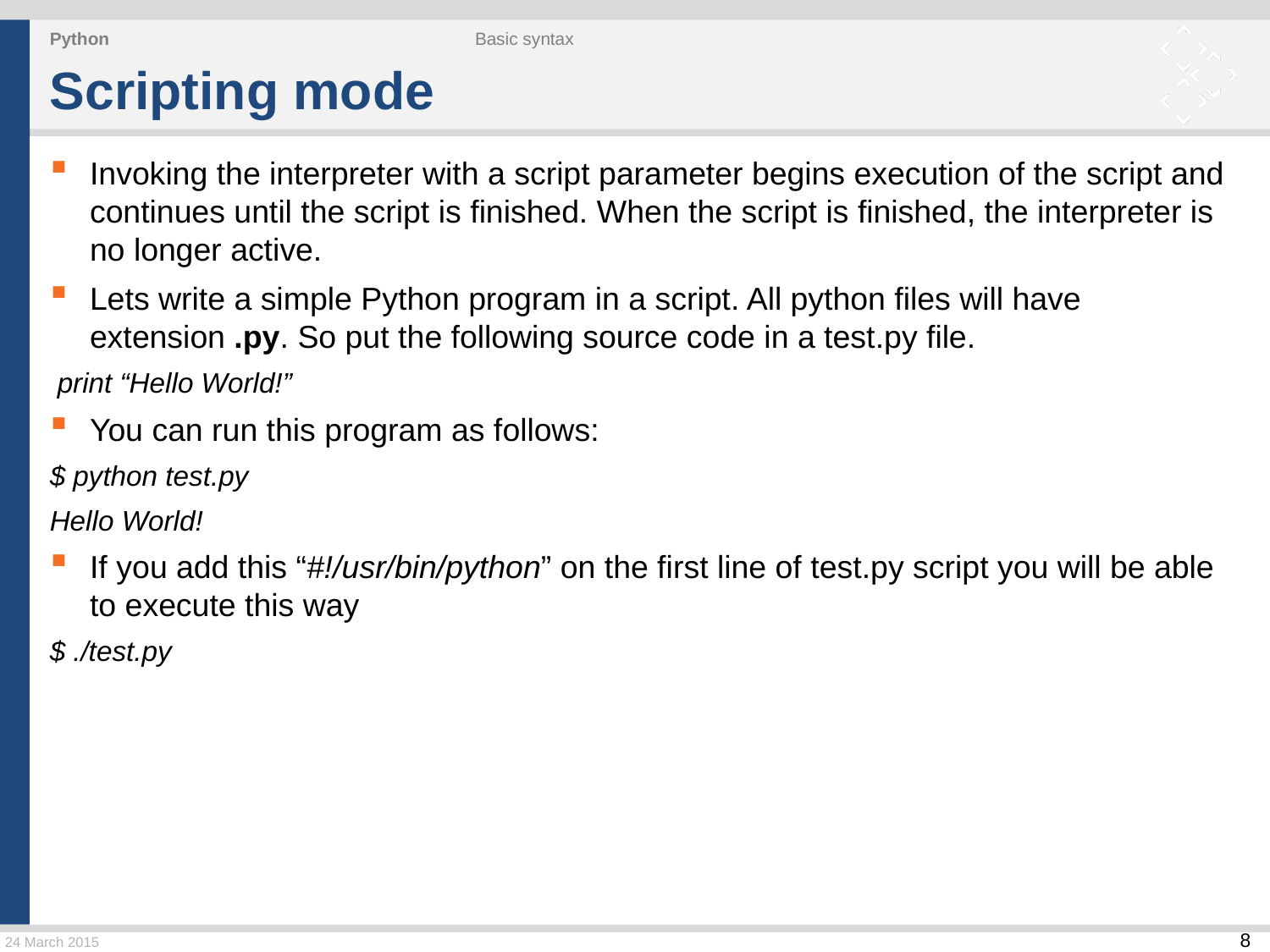

Python
Basic syntax
Scripting mode
Invoking the interpreter with a script parameter begins execution of the script and continues until the script is finished. When the script is finished, the interpreter is no longer active.
Lets write a simple Python program in a script. All python files will have extension .py. So put the following source code in a test.py file.
 print “Hello World!”
You can run this program as follows:
$ python test.py
Hello World!
If you add this “#!/usr/bin/python” on the first line of test.py script you will be able to execute this way
$ ./test.py

24 March 2015